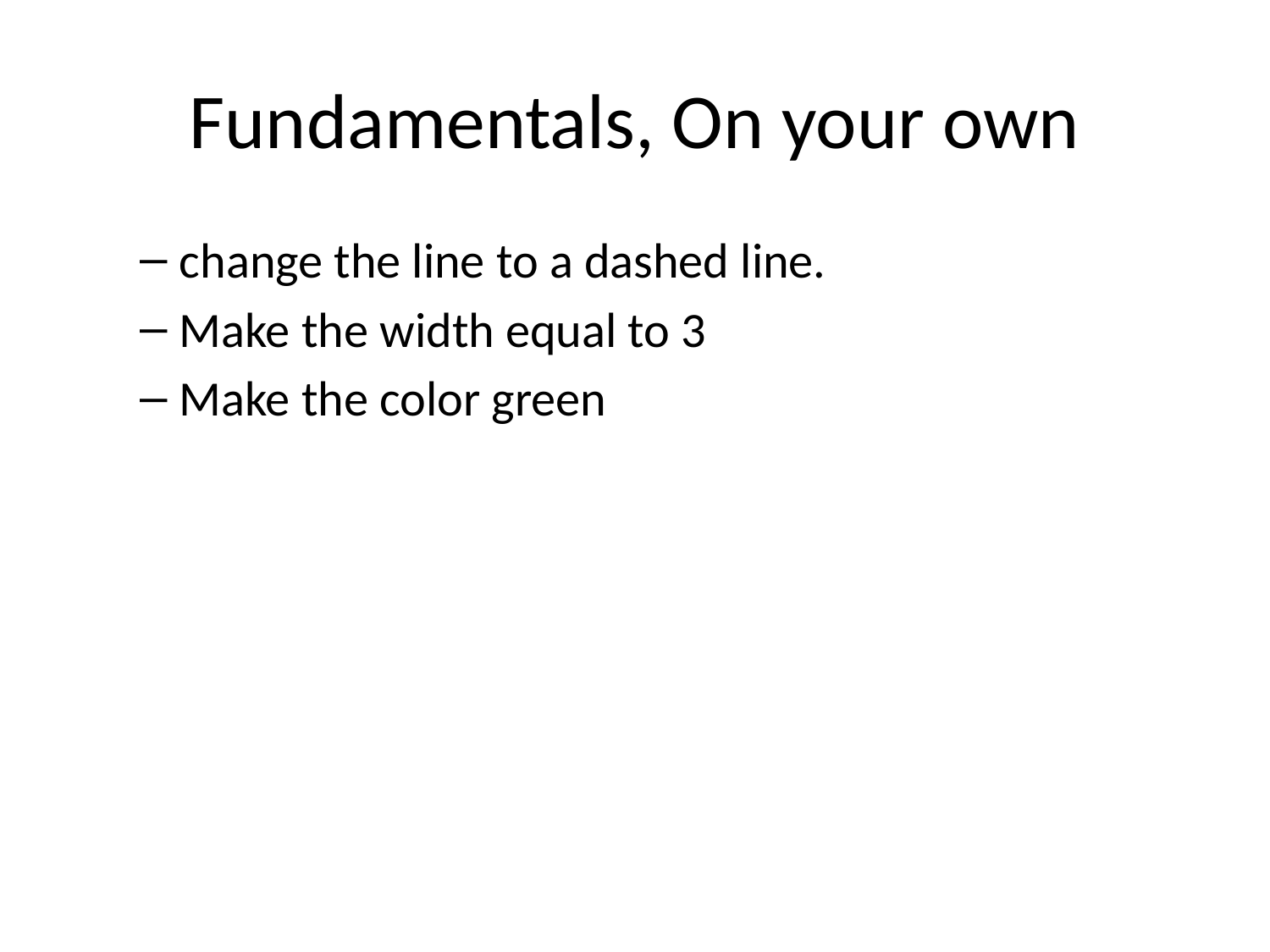

# Fundamentals, On your own
change the line to a dashed line.
Make the width equal to 3
Make the color green